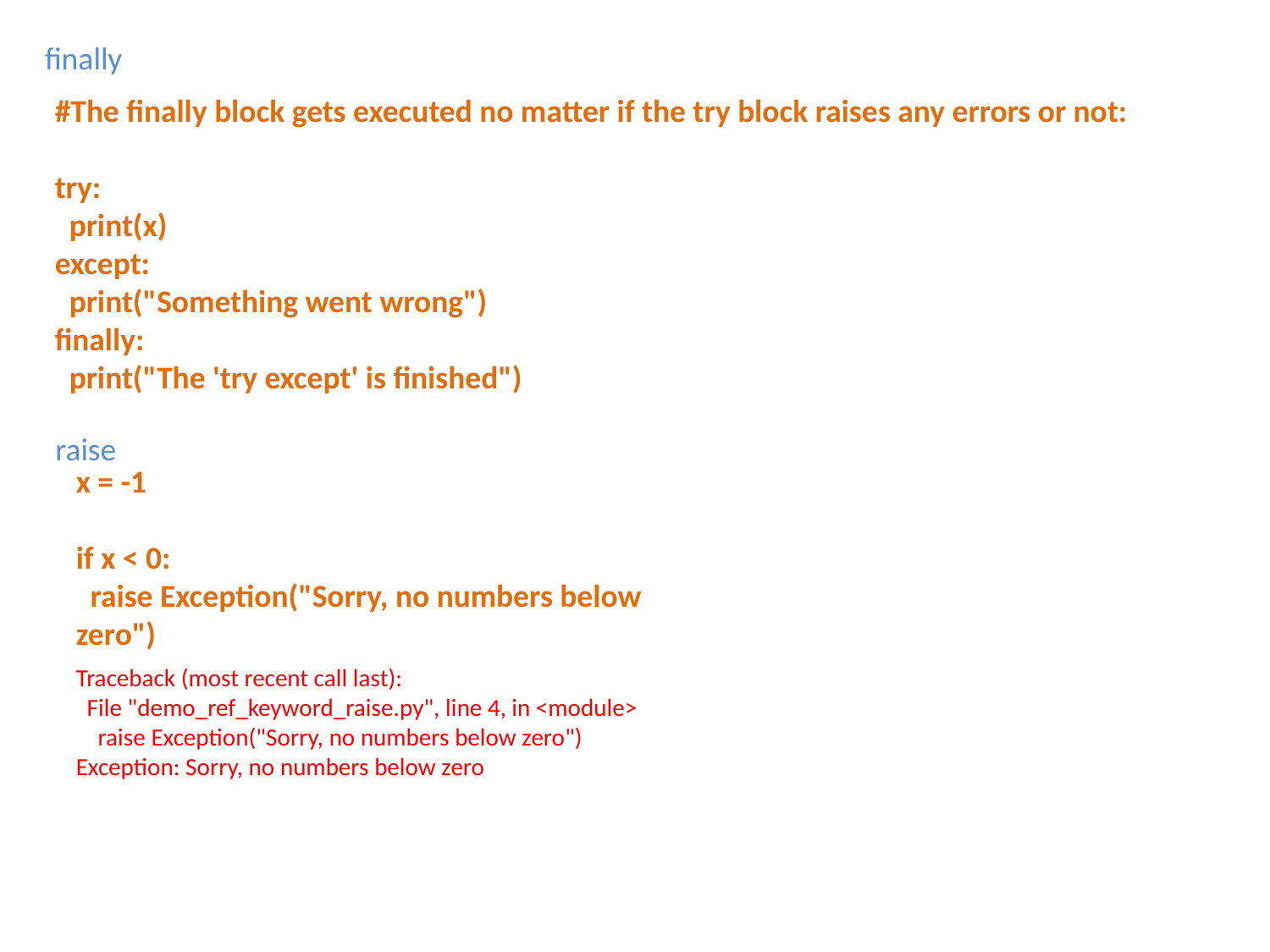

finally
#The finally block gets executed no matter if the try block raises any errors or not:

try:
  print(x)
except:
  print("Something went wrong")
finally:
  print("The 'try except' is finished")
raise
x = -1

if x < 0:
  raise Exception("Sorry, no numbers below zero")
Traceback (most recent call last):
  File "demo_ref_keyword_raise.py", line 4, in <module>
    raise Exception("Sorry, no numbers below zero")
Exception: Sorry, no numbers below zero